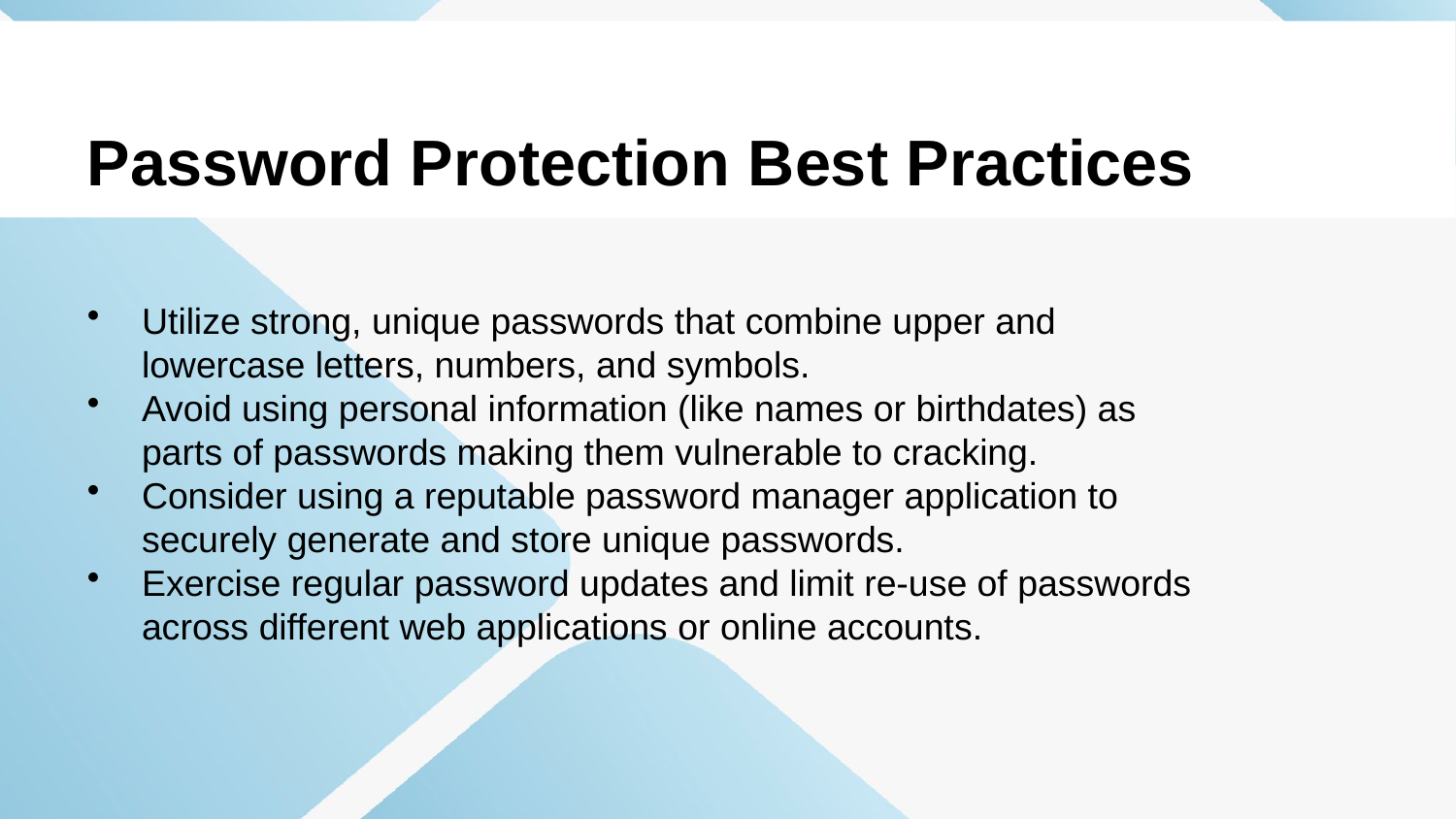

Password Protection Best Practices
Utilize strong, unique passwords that combine upper and lowercase letters, numbers, and symbols.
Avoid using personal information (like names or birthdates) as parts of passwords making them vulnerable to cracking.
Consider using a reputable password manager application to securely generate and store unique passwords.
Exercise regular password updates and limit re-use of passwords across different web applications or online accounts.